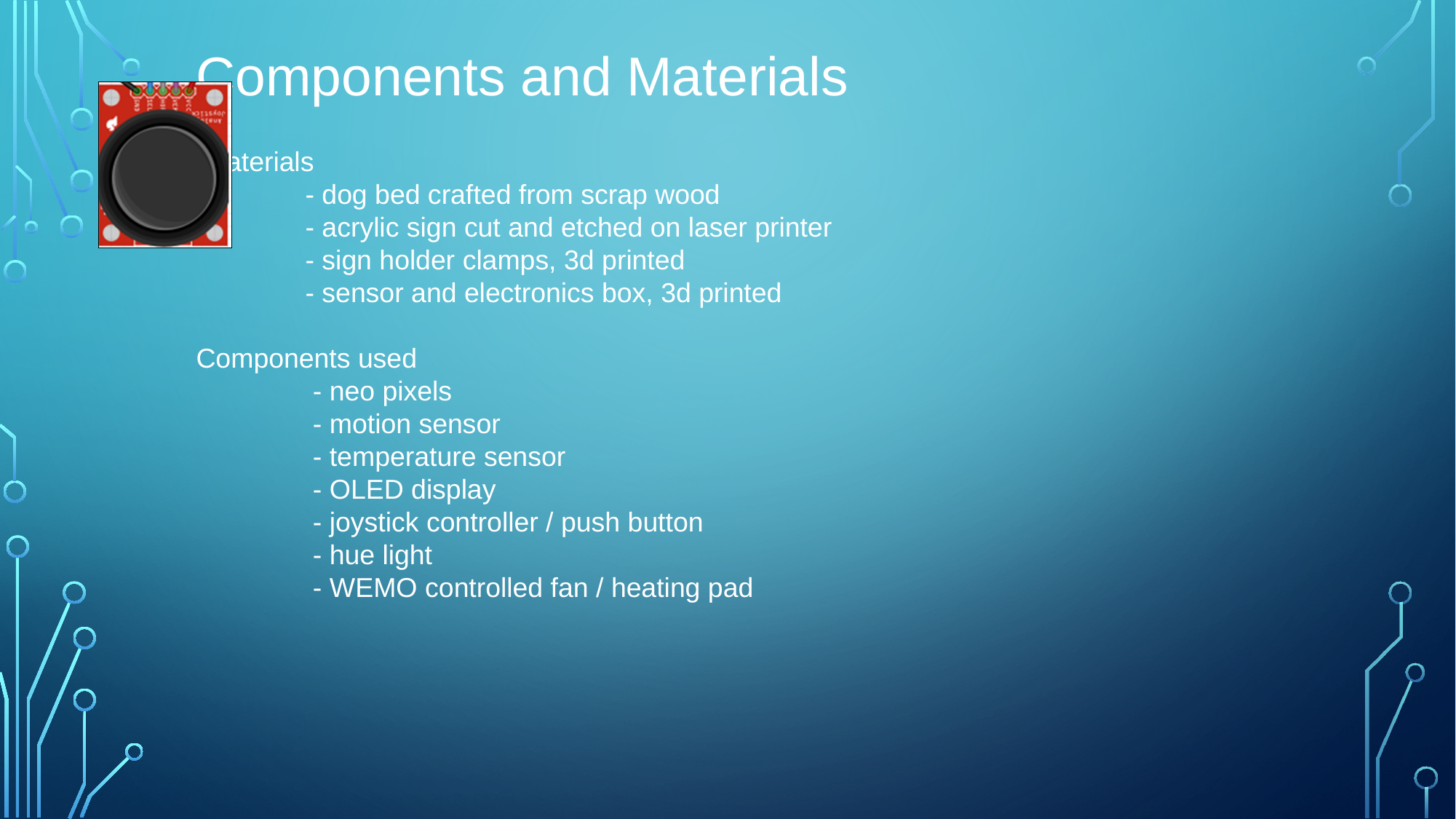

Components and Materials
 Materials
	- dog bed crafted from scrap wood
	- acrylic sign cut and etched on laser printer
	- sign holder clamps, 3d printed
	- sensor and electronics box, 3d printed

Components used
	 - neo pixels
	 - motion sensor
	 - temperature sensor
	 - OLED display
	 - joystick controller / push button
	 - hue light
	 - WEMO controlled fan / heating pad